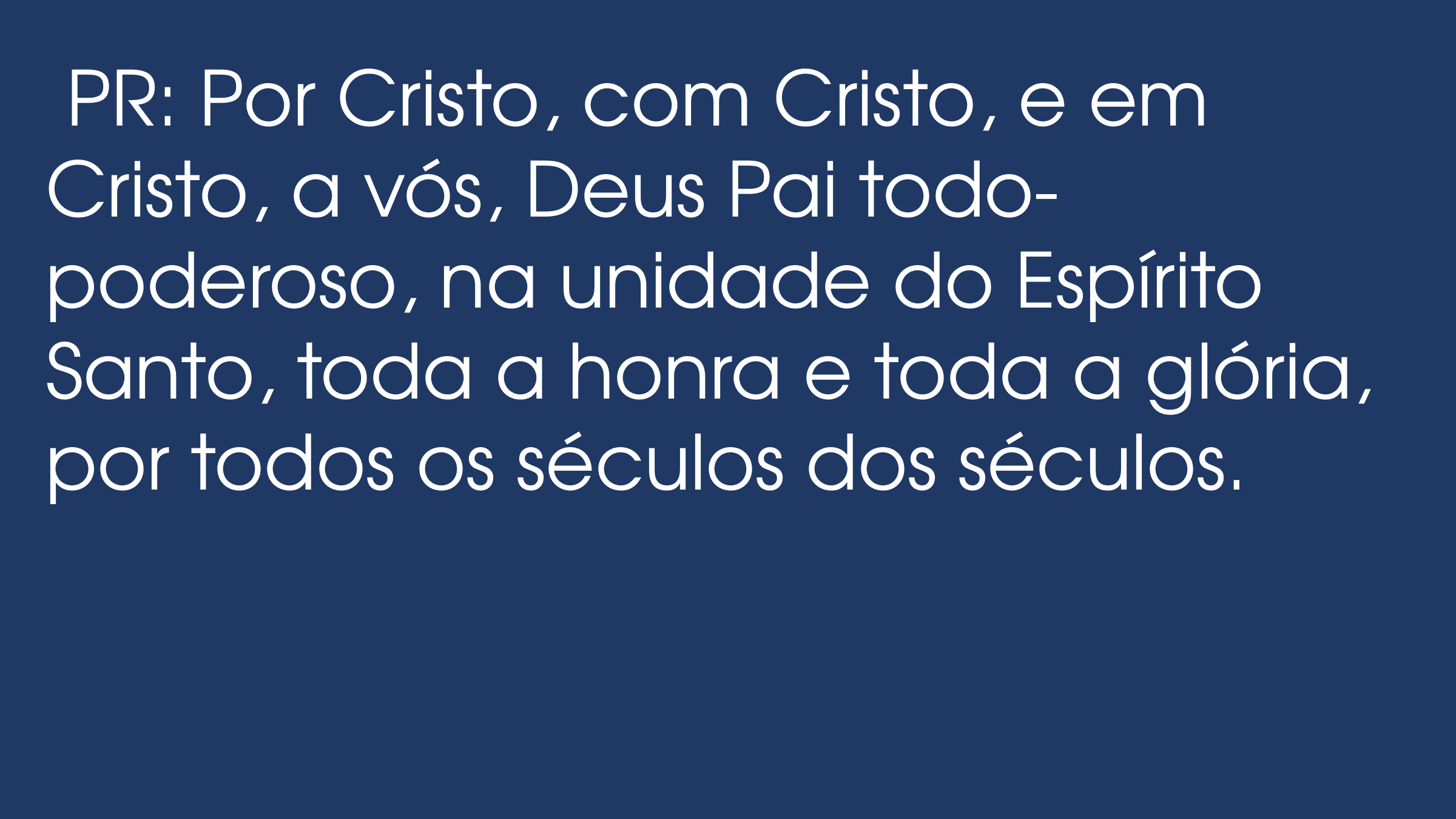

PR: Por Cristo, com Cristo, e em Cristo, a vós, Deus Pai todo-poderoso, na unidade do Espírito Santo, toda a honra e toda a glória, por todos os séculos dos séculos.